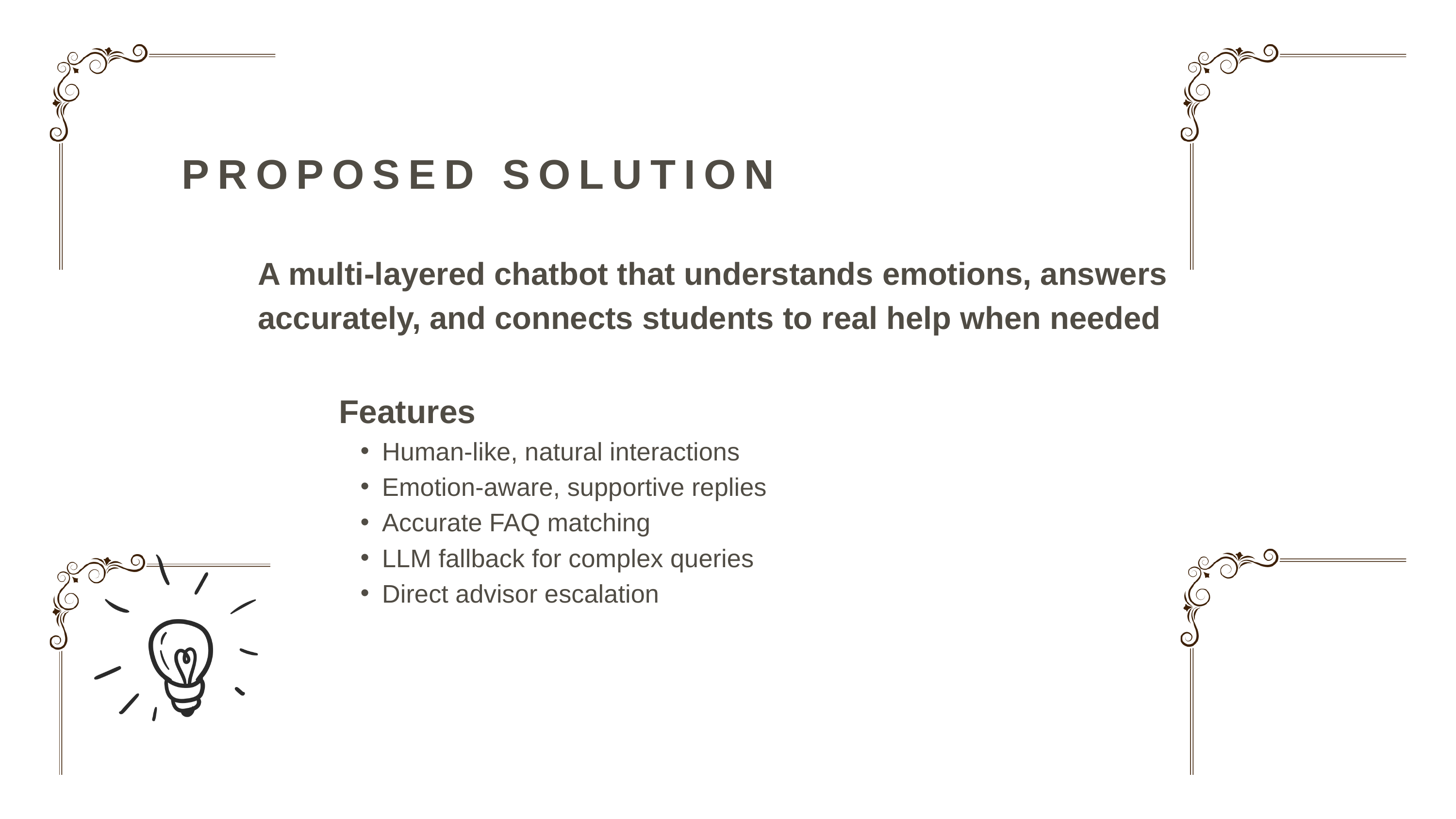

PROPOSED SOLUTION
A multi-layered chatbot that understands emotions, answers accurately, and connects students to real help when needed
Features
Human-like, natural interactions
Emotion-aware, supportive replies
Accurate FAQ matching
LLM fallback for complex queries
Direct advisor escalation